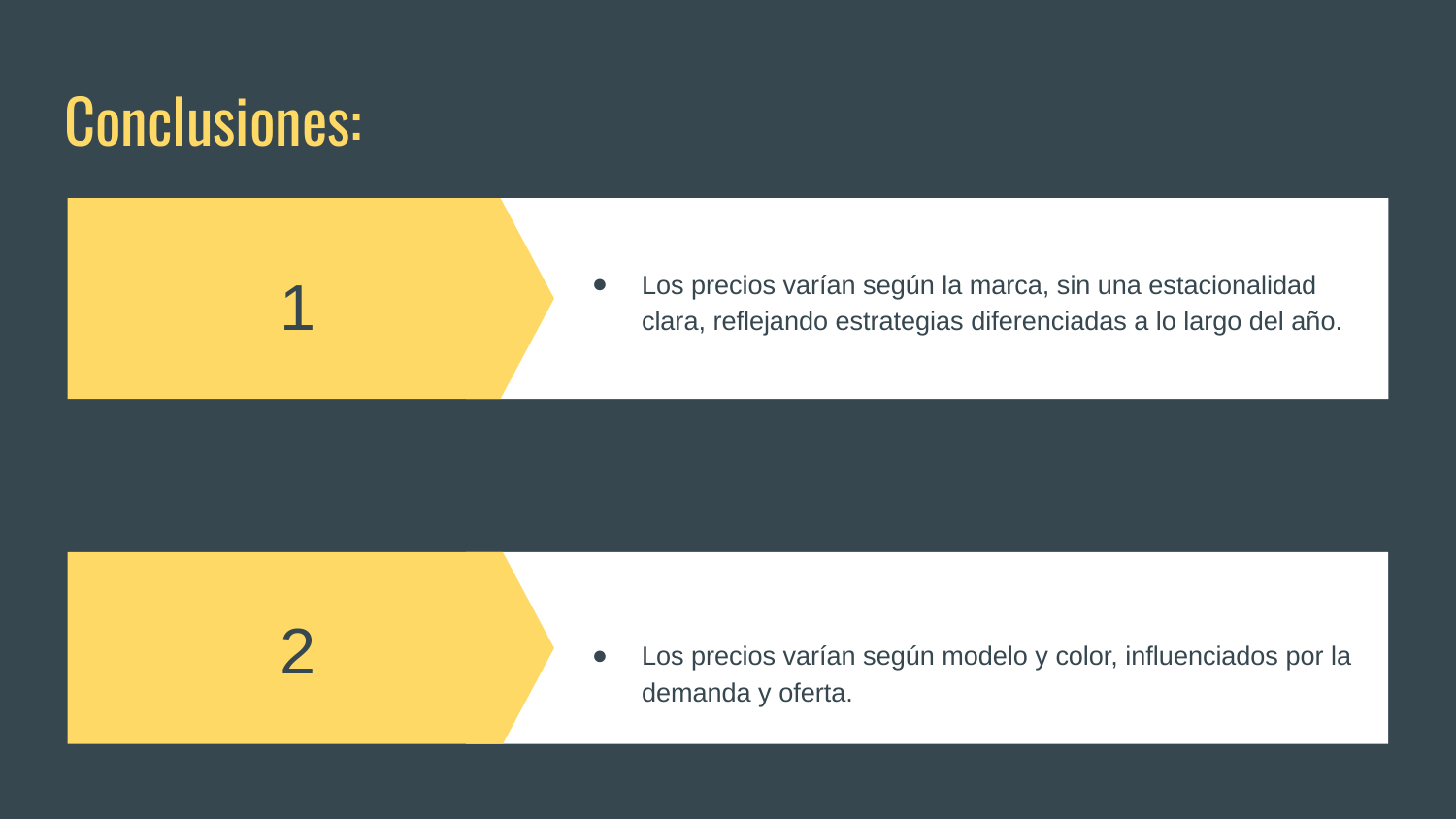

# Conclusiones:

Los precios varían según la marca, sin una estacionalidad clara, reflejando estrategias diferenciadas a lo largo del año.

1
Meta 3

Los precios varían según modelo y color, influenciados por la demanda y oferta.

2